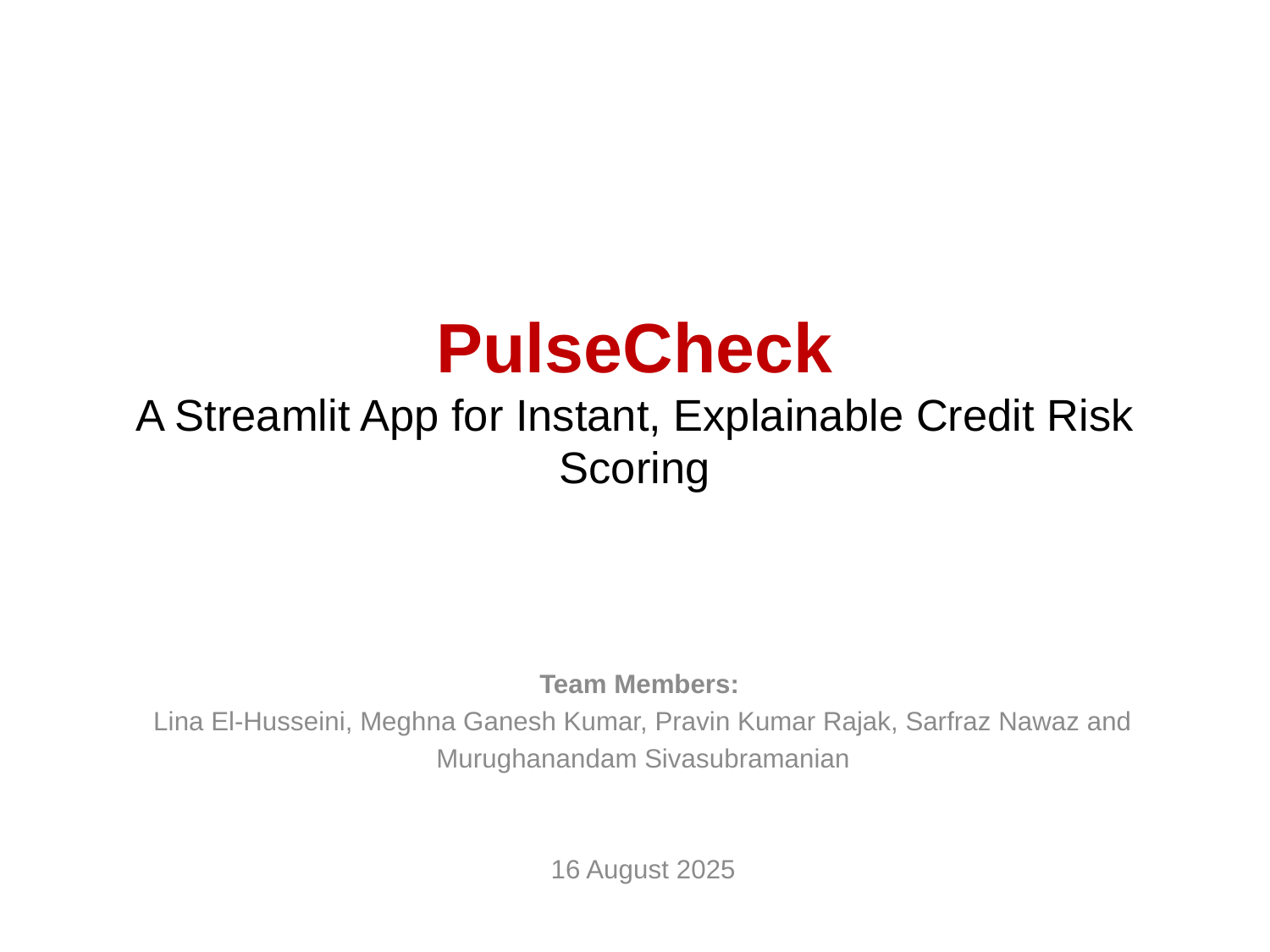

# PulseCheck A Streamlit App for Instant, Explainable Credit Risk Scoring
Team Members:
Lina El-Husseini, Meghna Ganesh Kumar, Pravin Kumar Rajak, Sarfraz Nawaz and
Murughanandam Sivasubramanian

16 August 2025